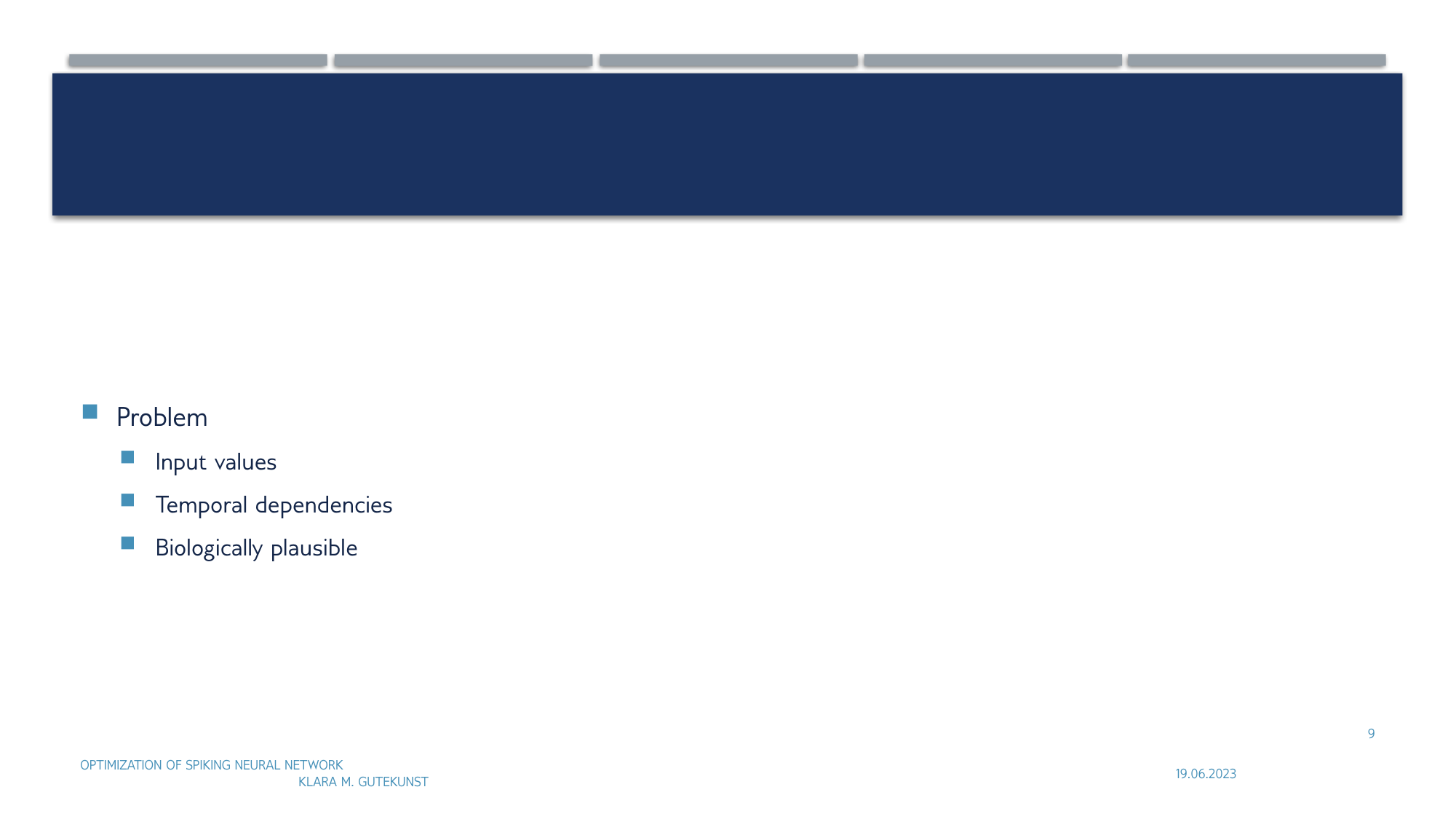

#
Problem
Input values
Temporal dependencies
Biologically plausible
9
Optimization of Spiking Neural Network							Klara M. Gutekunst
19.06.2023